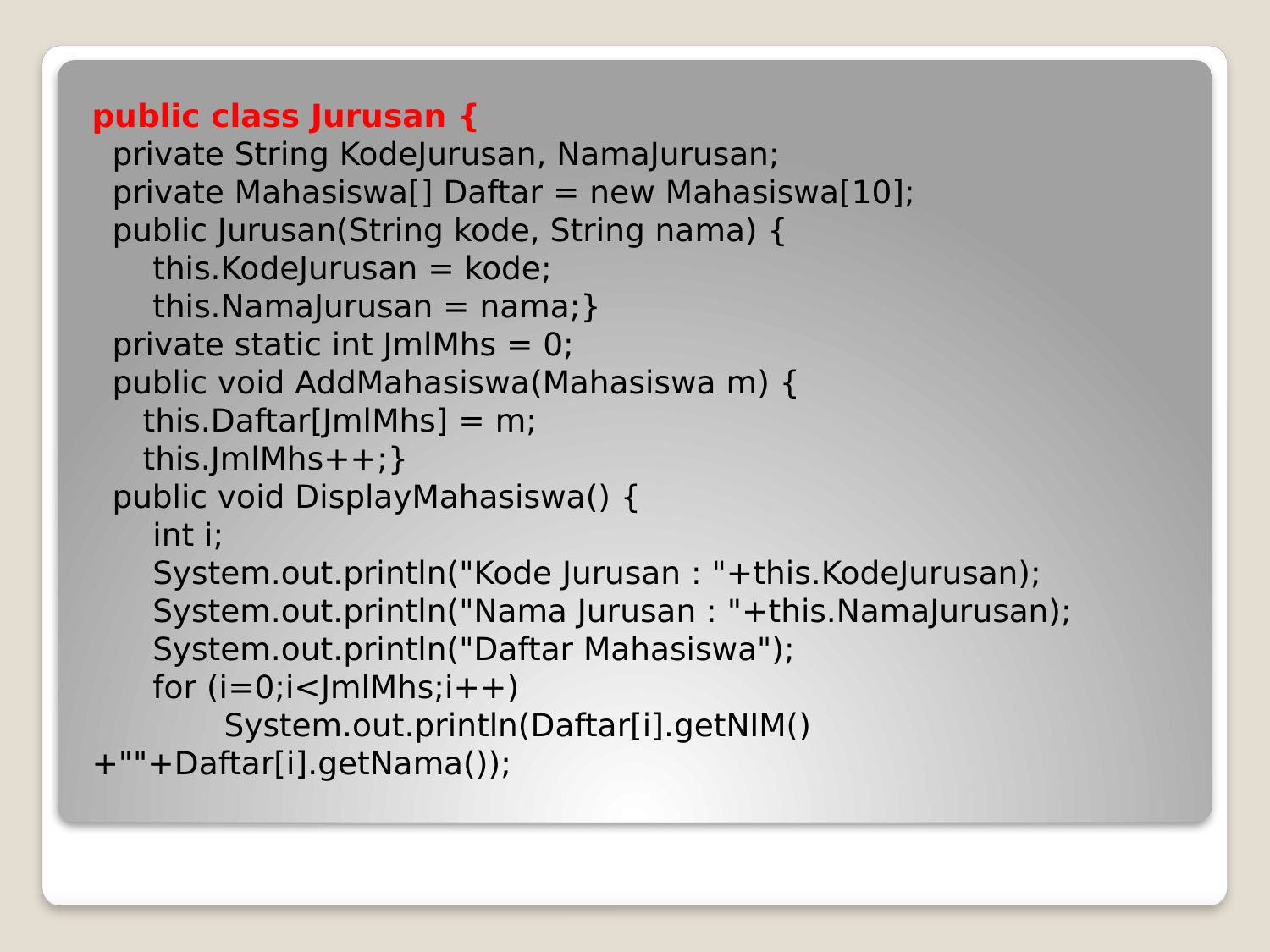

public class Jurusan {
  private String KodeJurusan, NamaJurusan;
  private Mahasiswa[] Daftar = new Mahasiswa[10];
  public Jurusan(String kode, String nama) {
      this.KodeJurusan = kode;
      this.NamaJurusan = nama;}
  private static int JmlMhs = 0;
  public void AddMahasiswa(Mahasiswa m) {
     this.Daftar[JmlMhs] = m;
     this.JmlMhs++;}
  public void DisplayMahasiswa() {
      int i;
      System.out.println("Kode Jurusan : "+this.KodeJurusan);
      System.out.println("Nama Jurusan : "+this.NamaJurusan);
      System.out.println("Daftar Mahasiswa");
      for (i=0;i<JmlMhs;i++)
             System.out.println(Daftar[i].getNIM()+""+Daftar[i].getNama());